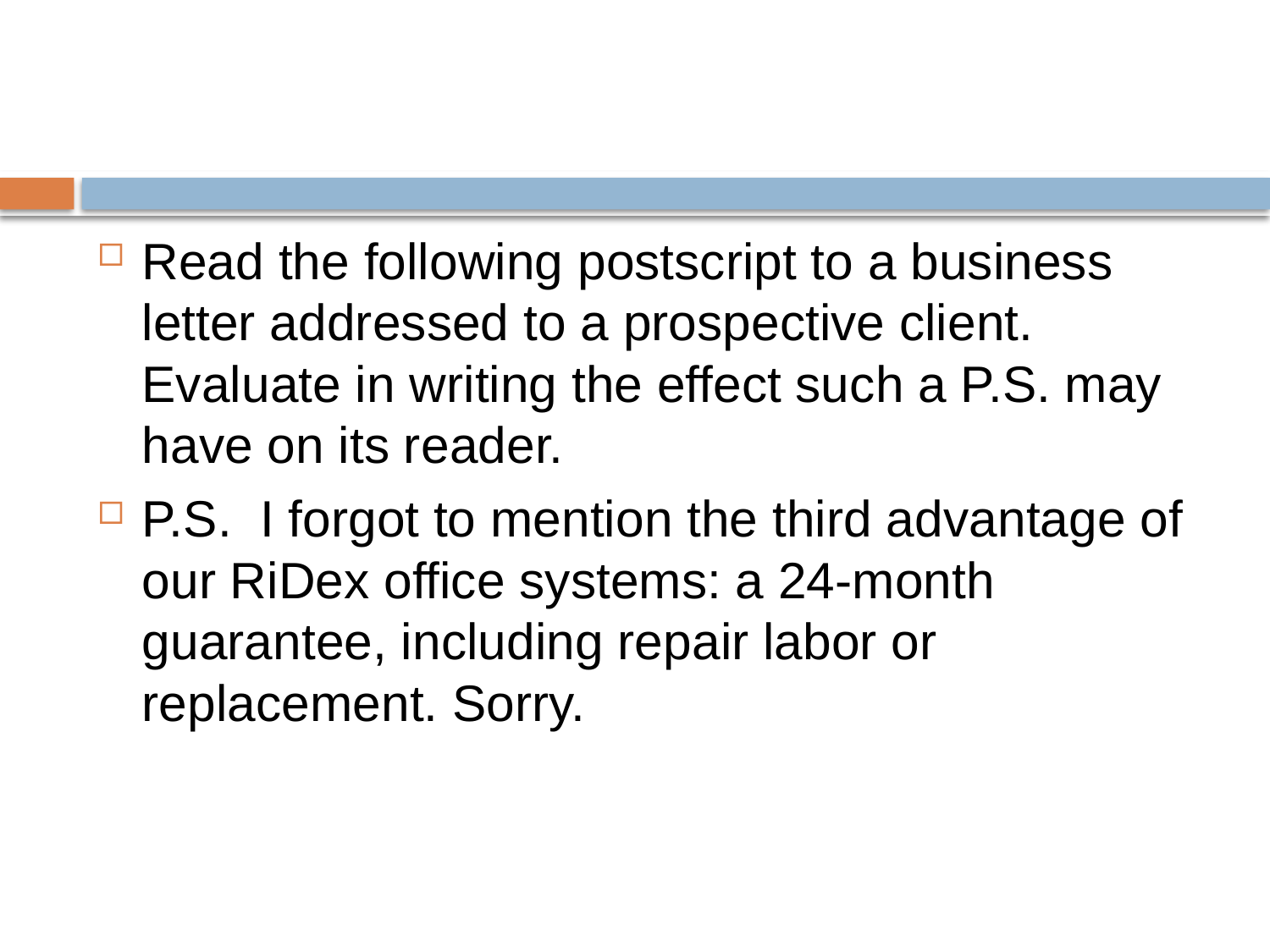

#
Read the following postscript to a business letter addressed to a prospective client. Evaluate in writing the effect such a P.S. may have on its reader.
P.S.  I forgot to mention the third advantage of our RiDex office systems: a 24-month guarantee, including repair labor or replacement. Sorry.